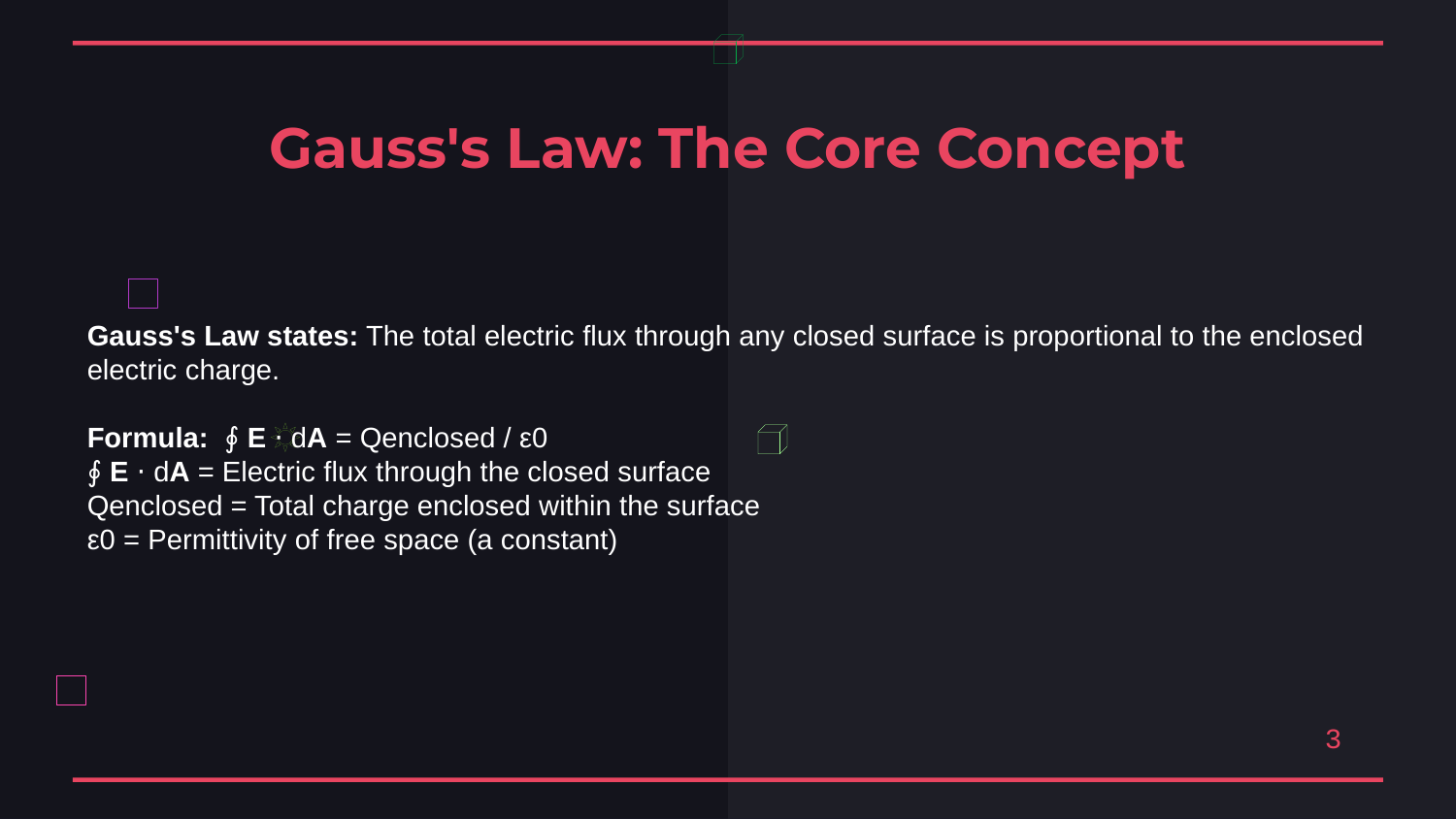

Gauss's Law: The Core Concept
Gauss's Law states: The total electric flux through any closed surface is proportional to the enclosed electric charge.

Formula:  ∮ E ⋅ dA = Qenclosed / ε0
∮ E ⋅ dA = Electric flux through the closed surface
Qenclosed = Total charge enclosed within the surface
ε0 = Permittivity of free space (a constant)

3